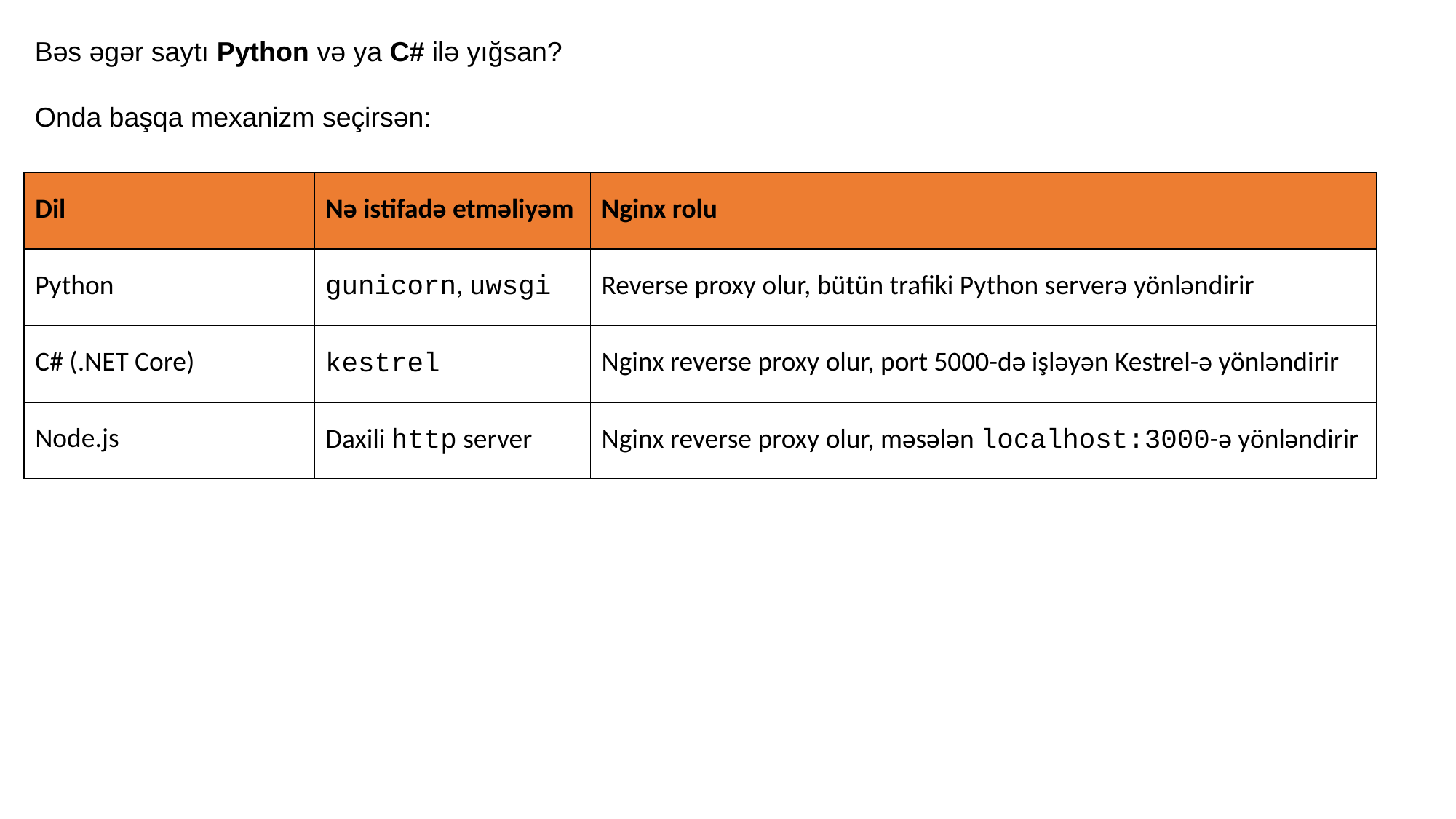

Bəs əgər saytı Python və ya C# ilə yığsan?

Onda başqa mexanizm seçirsən:
| Dil | Nə istifadə etməliyəm | Nginx rolu |
| --- | --- | --- |
| Python | gunicorn, uwsgi | Reverse proxy olur, bütün trafiki Python serverə yönləndirir |
| C# (.NET Core) | kestrel | Nginx reverse proxy olur, port 5000-də işləyən Kestrel-ə yönləndirir |
| Node.js | Daxili http server | Nginx reverse proxy olur, məsələn localhost:3000-ə yönləndirir |